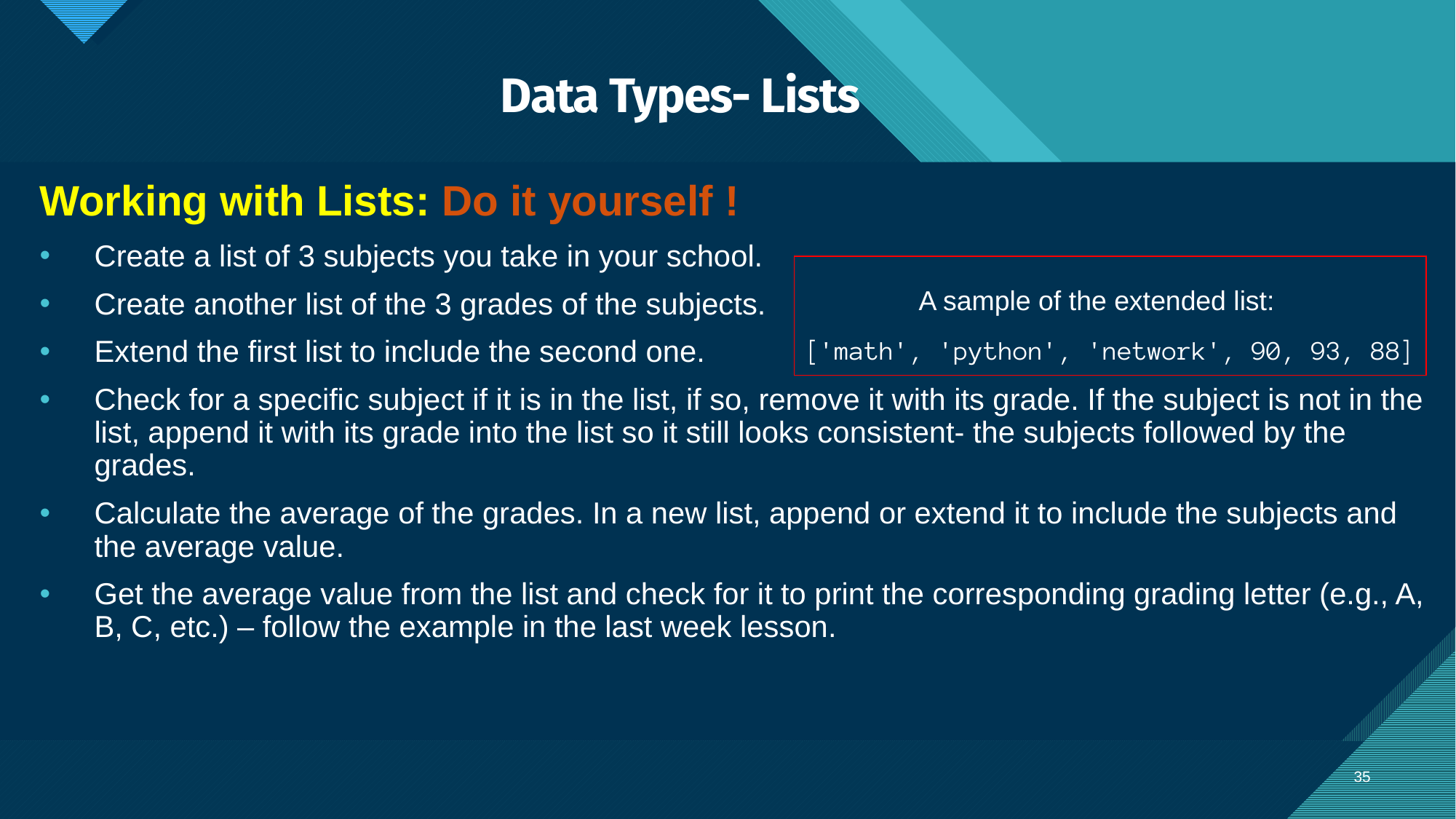

# Data Types- Lists
Working with Lists: Do it yourself !
Create a list of 3 subjects you take in your school.
Create another list of the 3 grades of the subjects.
Extend the first list to include the second one.
Check for a specific subject if it is in the list, if so, remove it with its grade. If the subject is not in the list, append it with its grade into the list so it still looks consistent- the subjects followed by the grades.
Calculate the average of the grades. In a new list, append or extend it to include the subjects and the average value.
Get the average value from the list and check for it to print the corresponding grading letter (e.g., A, B, C, etc.) – follow the example in the last week lesson.

       A sample of the extended list:
['math', 'python', 'network', 90, 93, 88]
35